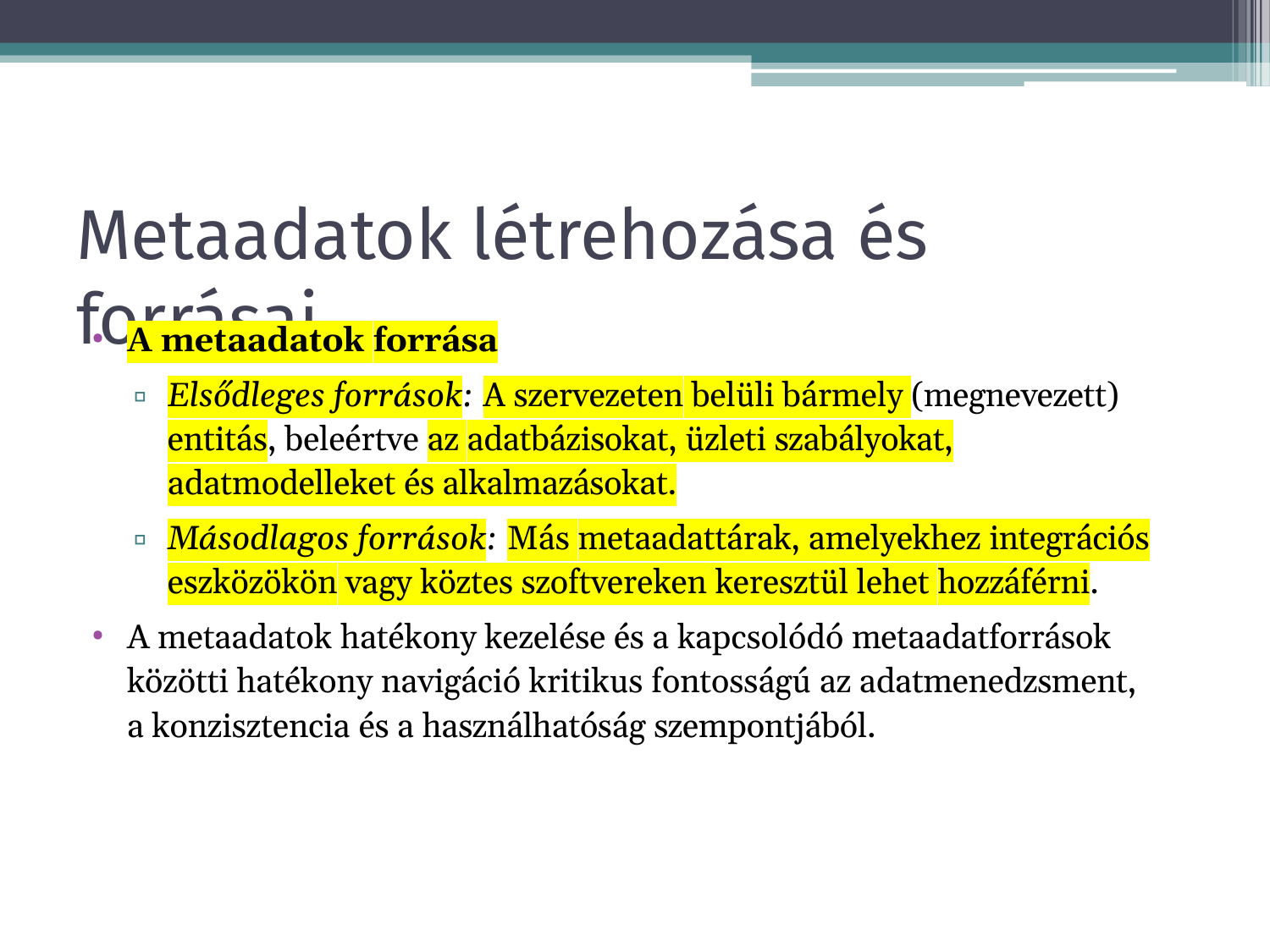

# Metaadatok létrehozása és forrásai
A metaadatok forrása
▫	Elsődleges források: A szervezeten belüli bármely (megnevezett) entitás, beleértve az adatbázisokat, üzleti szabályokat, adatmodelleket és alkalmazásokat.
▫	Másodlagos források: Más metaadattárak, amelyekhez integrációs eszközökön vagy köztes szoftvereken keresztül lehet hozzáférni.
A metaadatok hatékony kezelése és a kapcsolódó metaadatforrások közötti hatékony navigáció kritikus fontosságú az adatmenedzsment, a konzisztencia és a használhatóság szempontjából.